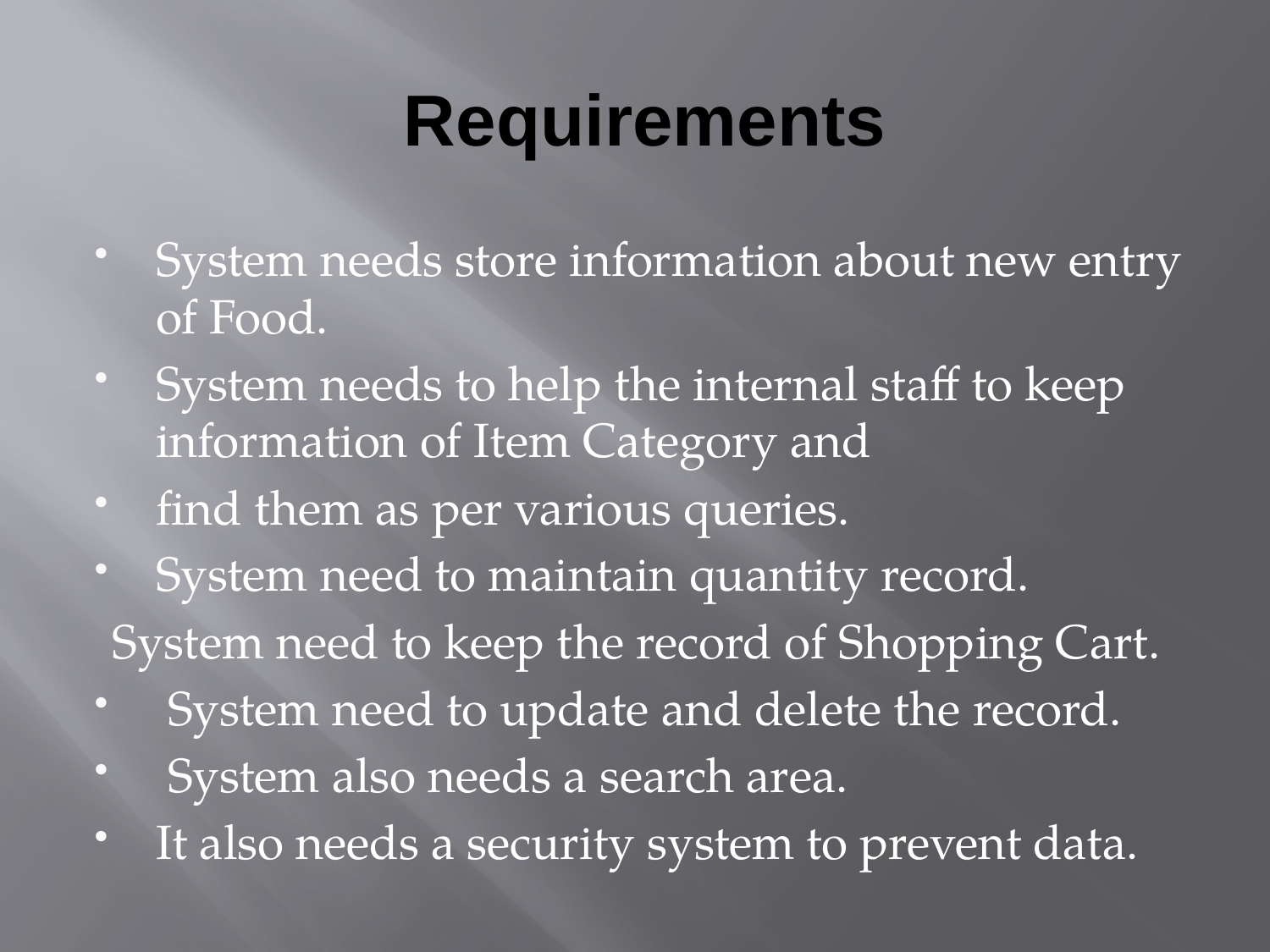

# Requirements
System needs store information about new entry of Food.
System needs to help the internal staff to keep information of Item Category and
find them as per various queries.
System need to maintain quantity record.
   System need to keep the record of Shopping Cart.
 System need to update and delete the record.
 System also needs a search area.
It also needs a security system to prevent data.